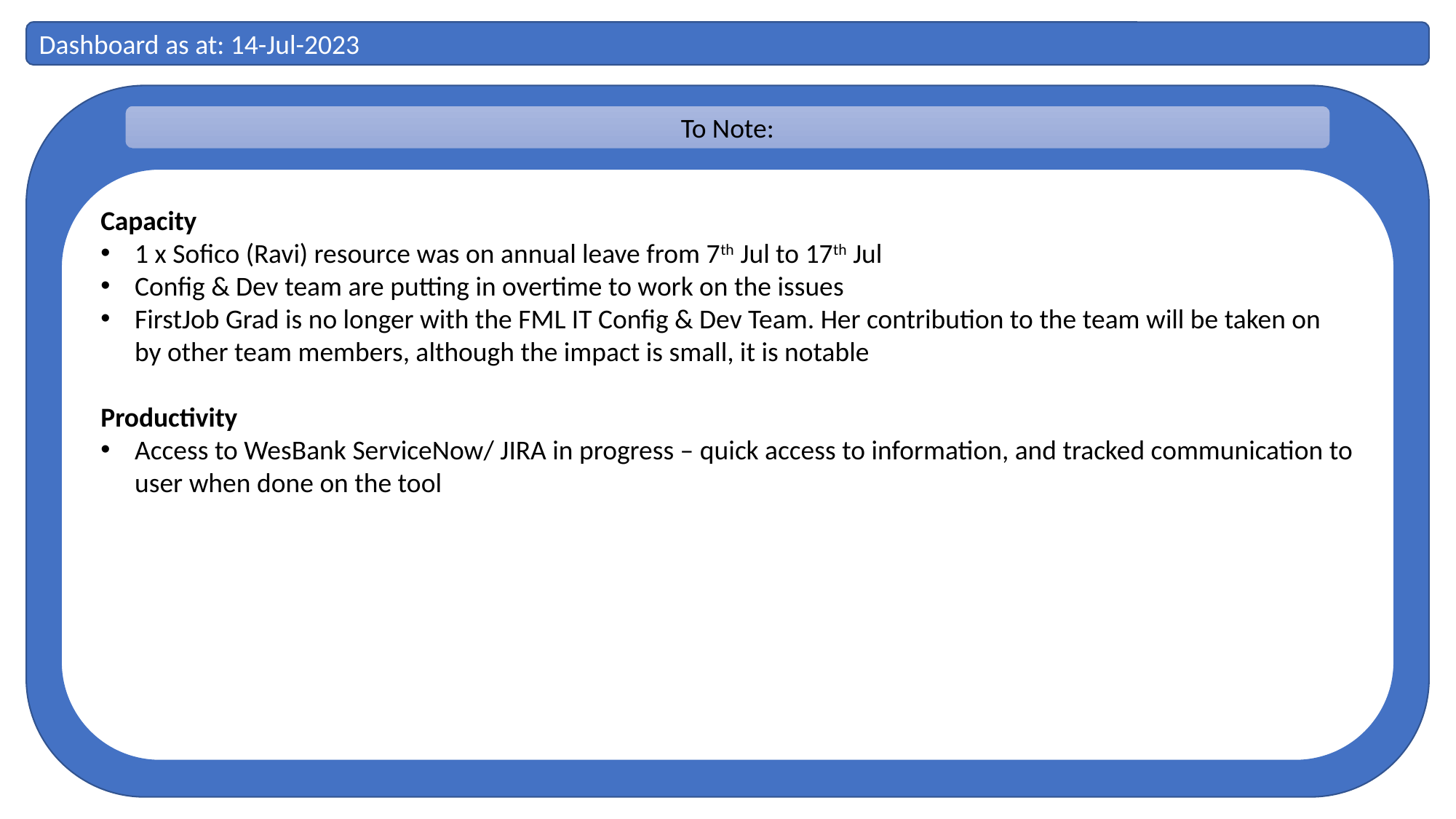

Dashboard as at: 14-Jul-2023

To Note:
Capacity
1 x Sofico (Ravi) resource was on annual leave from 7th Jul to 17th Jul
Config & Dev team are putting in overtime to work on the issues
FirstJob Grad is no longer with the FML IT Config & Dev Team. Her contribution to the team will be taken on by other team members, although the impact is small, it is notable

Productivity
Access to WesBank ServiceNow/ JIRA in progress – quick access to information, and tracked communication to user when done on the tool